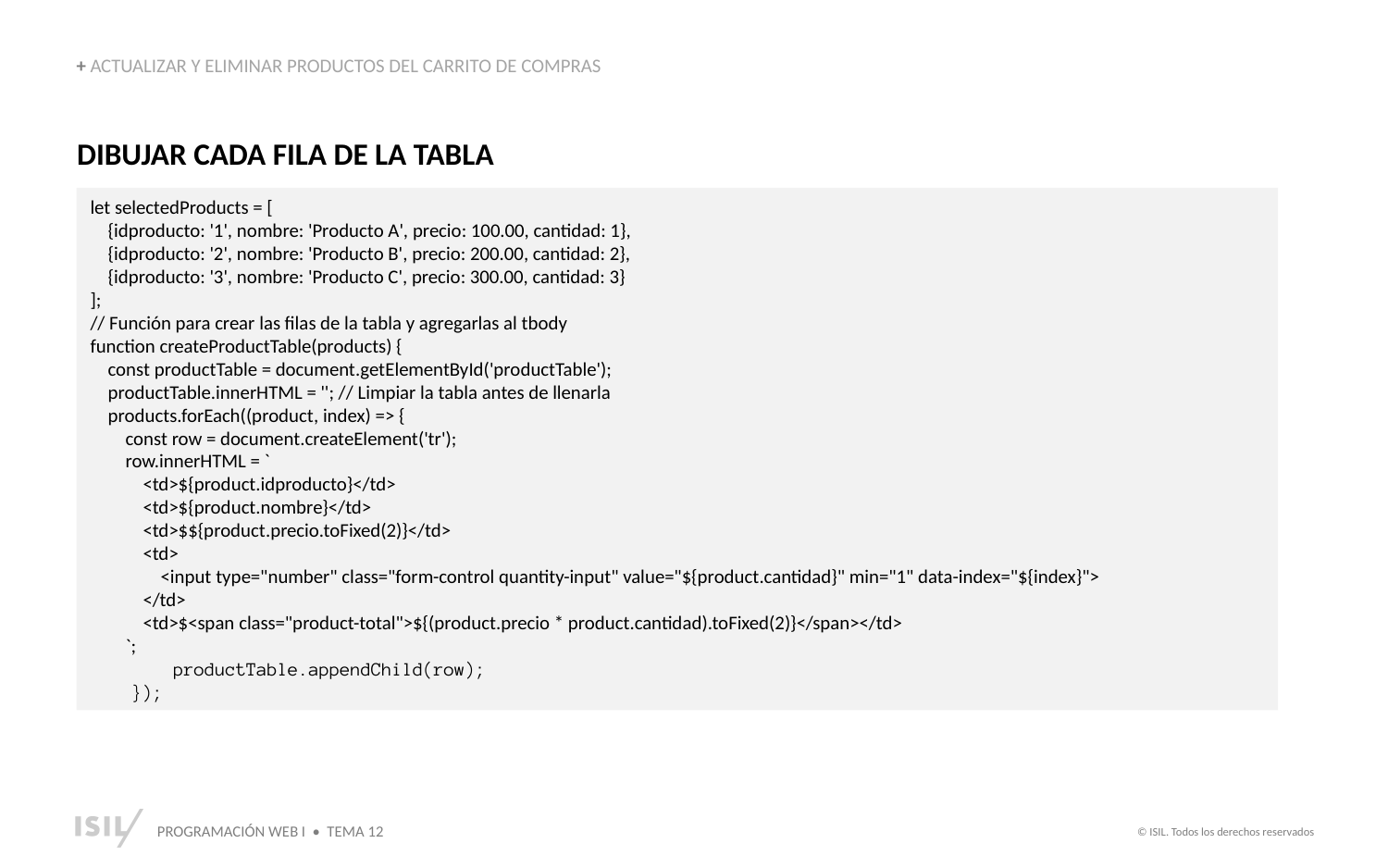

+ ACTUALIZAR Y ELIMINAR PRODUCTOS DEL CARRITO DE COMPRAS

DIBUJAR CADA FILA DE LA TABLA
let selectedProducts = [
    {idproducto: '1', nombre: 'Producto A', precio: 100.00, cantidad: 1},
    {idproducto: '2', nombre: 'Producto B', precio: 200.00, cantidad: 2},
    {idproducto: '3', nombre: 'Producto C', precio: 300.00, cantidad: 3}
];
// Función para crear las filas de la tabla y agregarlas al tbody
function createProductTable(products) {
    const productTable = document.getElementById('productTable');
    productTable.innerHTML = ''; // Limpiar la tabla antes de llenarla
    products.forEach((product, index) => {
        const row = document.createElement('tr');
        row.innerHTML = `
            <td>${product.idproducto}</td>
            <td>${product.nombre}</td>
            <td>$${product.precio.toFixed(2)}</td>
            <td>
                <input type="number" class="form-control quantity-input" value="${product.cantidad}" min="1" data-index="${index}">
            </td>
            <td>$<span class="product-total">${(product.precio * product.cantidad).toFixed(2)}</span></td>
        `;
        productTable.appendChild(row);
    });